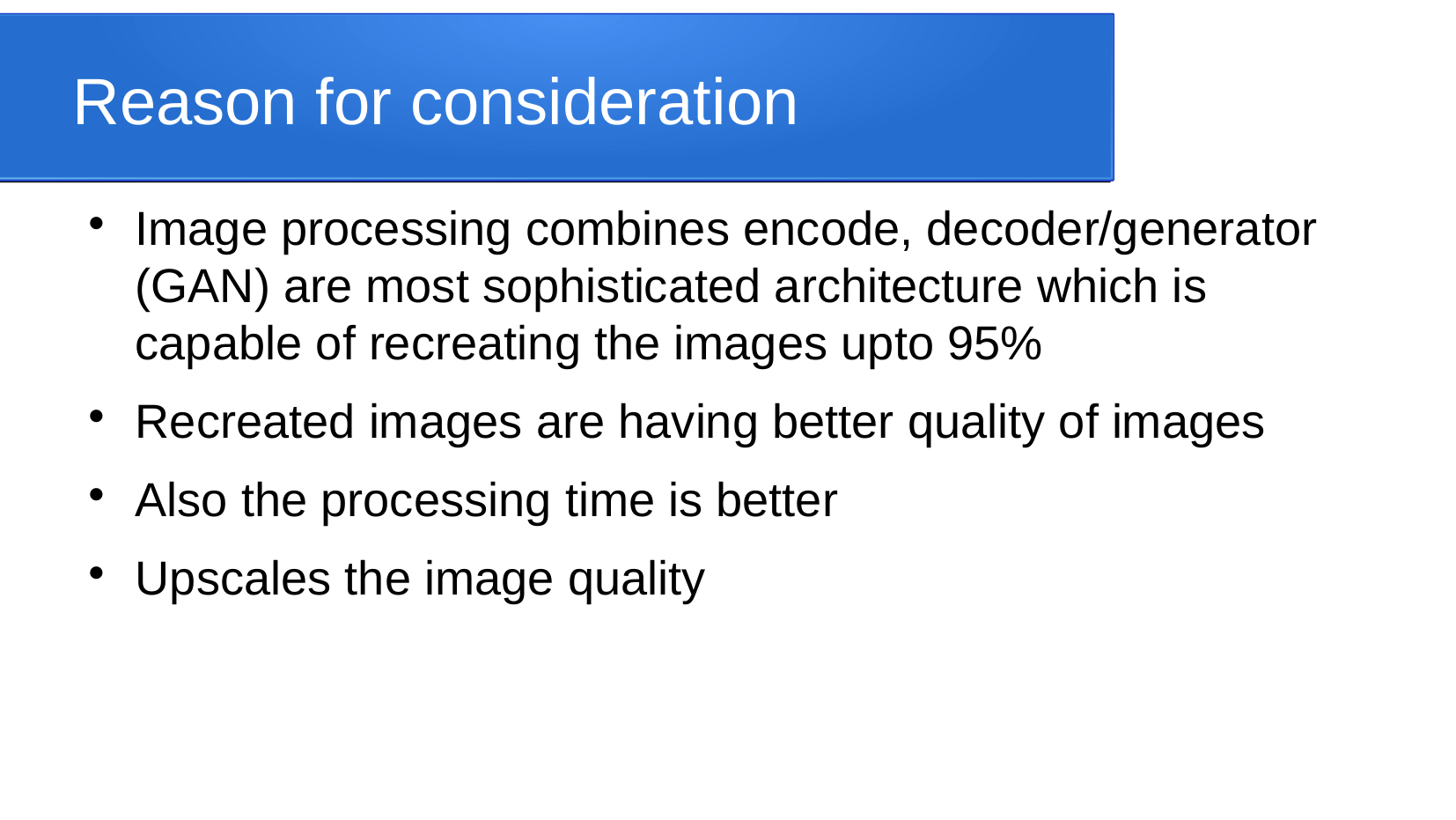

Reason for consideration
Image processing combines encode, decoder/generator (GAN) are most sophisticated architecture which is capable of recreating the images upto 95%
Recreated images are having better quality of images
Also the processing time is better
Upscales the image quality